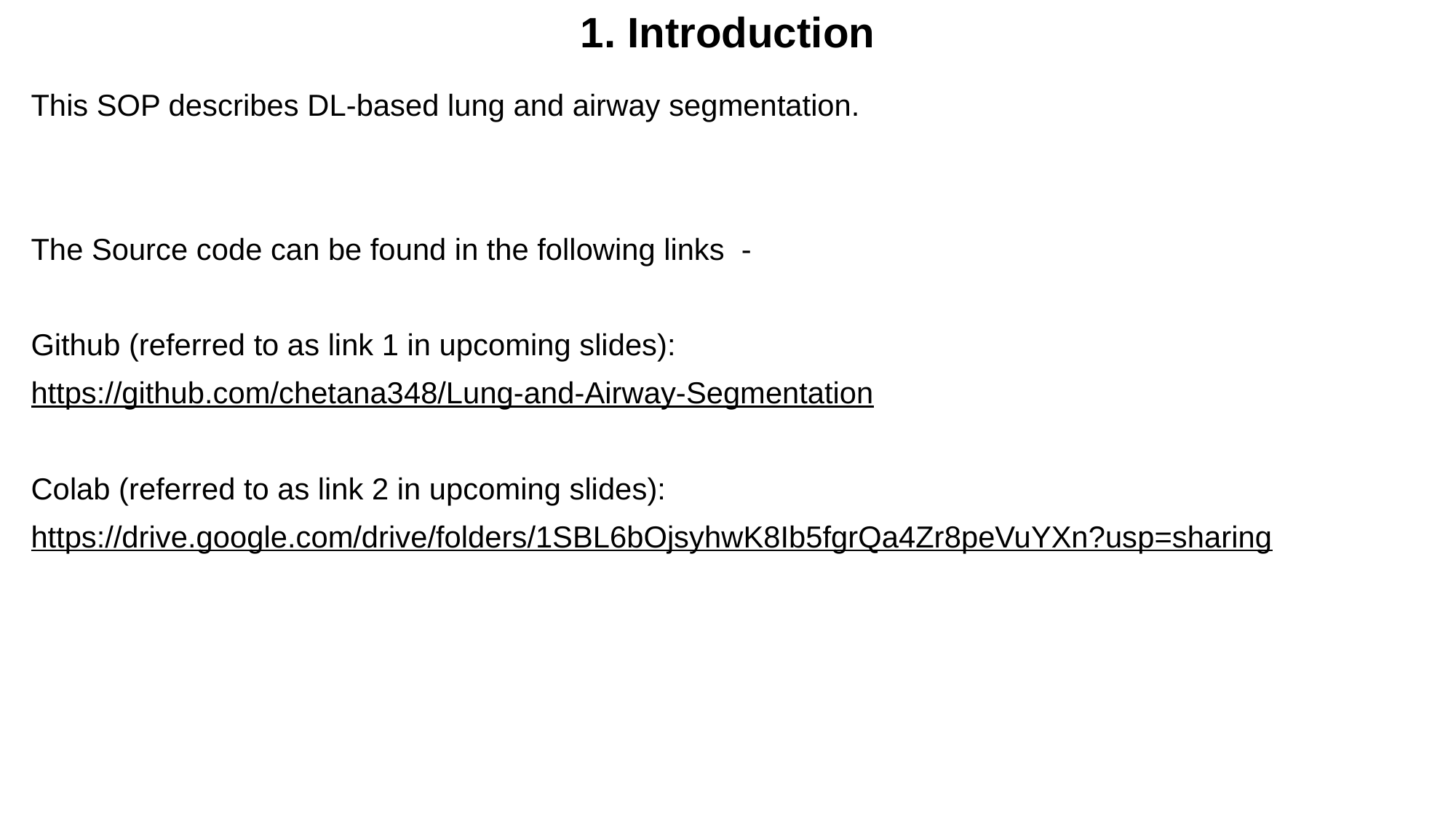

1. Introduction
This SOP describes DL-based lung and airway segmentation.

The Source code can be found in the following links  -

Github (referred to as link 1 in upcoming slides):
https://github.com/chetana348/Lung-and-Airway-Segmentation

Colab (referred to as link 2 in upcoming slides):
https://drive.google.com/drive/folders/1SBL6bOjsyhwK8Ib5fgrQa4Zr8peVuYXn?usp=sharing